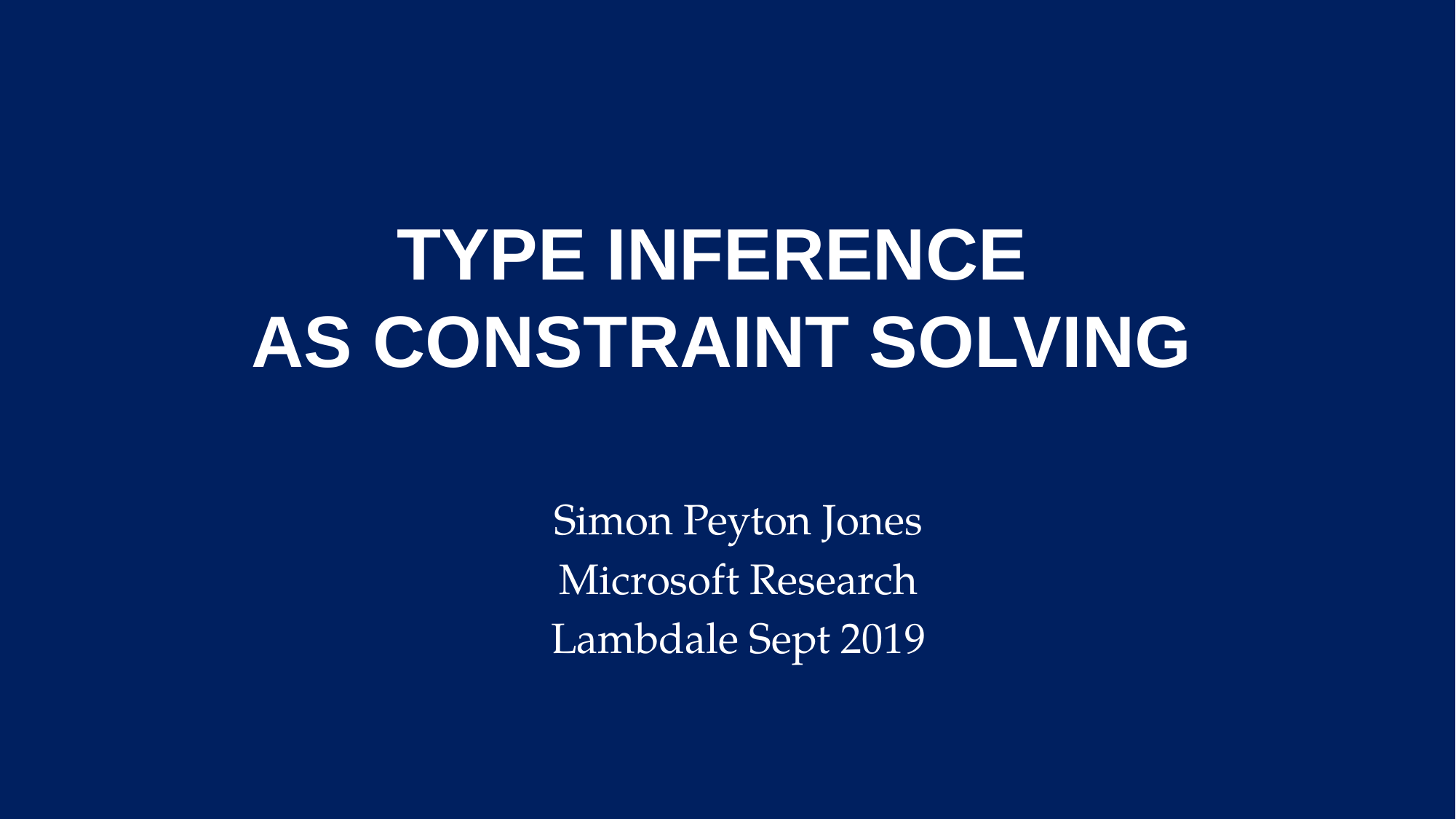

# Type inference as constraint solving
Simon Peyton Jones
Microsoft Research
Lambdale Sept 2019